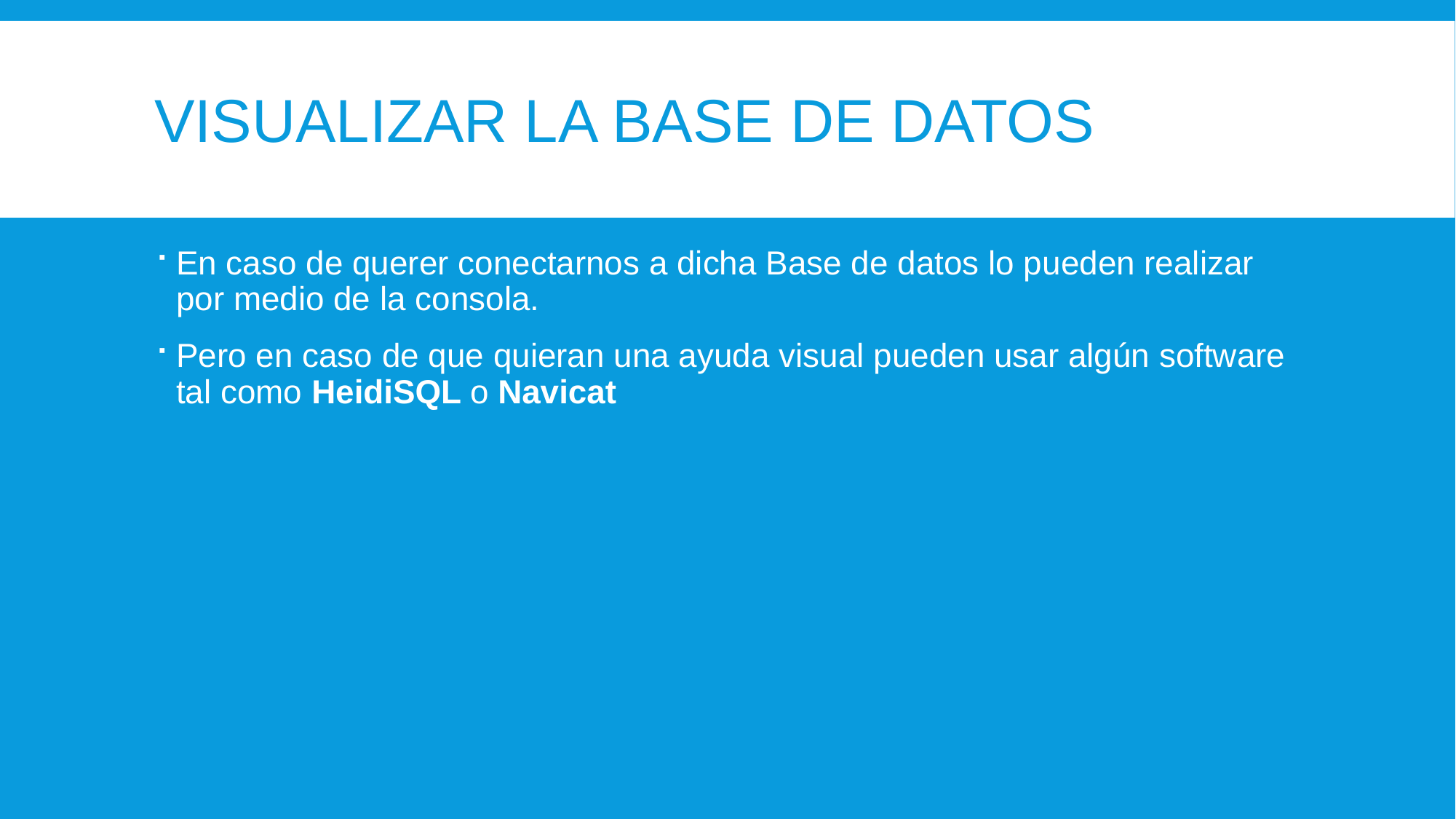

# Visualizar la base de datos
En caso de querer conectarnos a dicha Base de datos lo pueden realizar por medio de la consola.
Pero en caso de que quieran una ayuda visual pueden usar algún software tal como HeidiSQL o Navicat